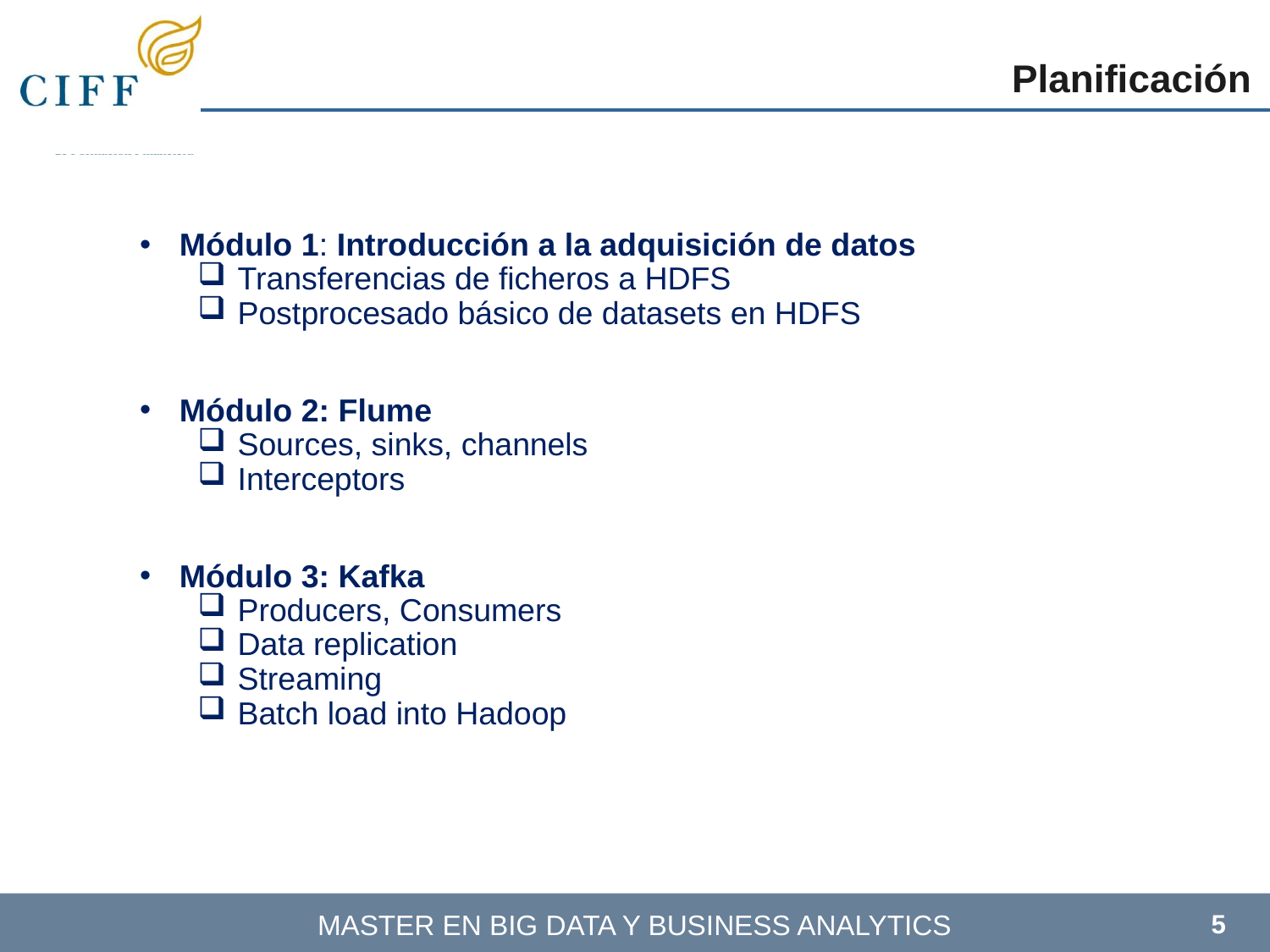

Planificación
Módulo 1: Introducción a la adquisición de datos
Transferencias de ficheros a HDFS
Postprocesado básico de datasets en HDFS

Módulo 2: Flume
Sources, sinks, channels
Interceptors

Módulo 3: Kafka
Producers, Consumers
Data replication
Streaming
Batch load into Hadoop
5